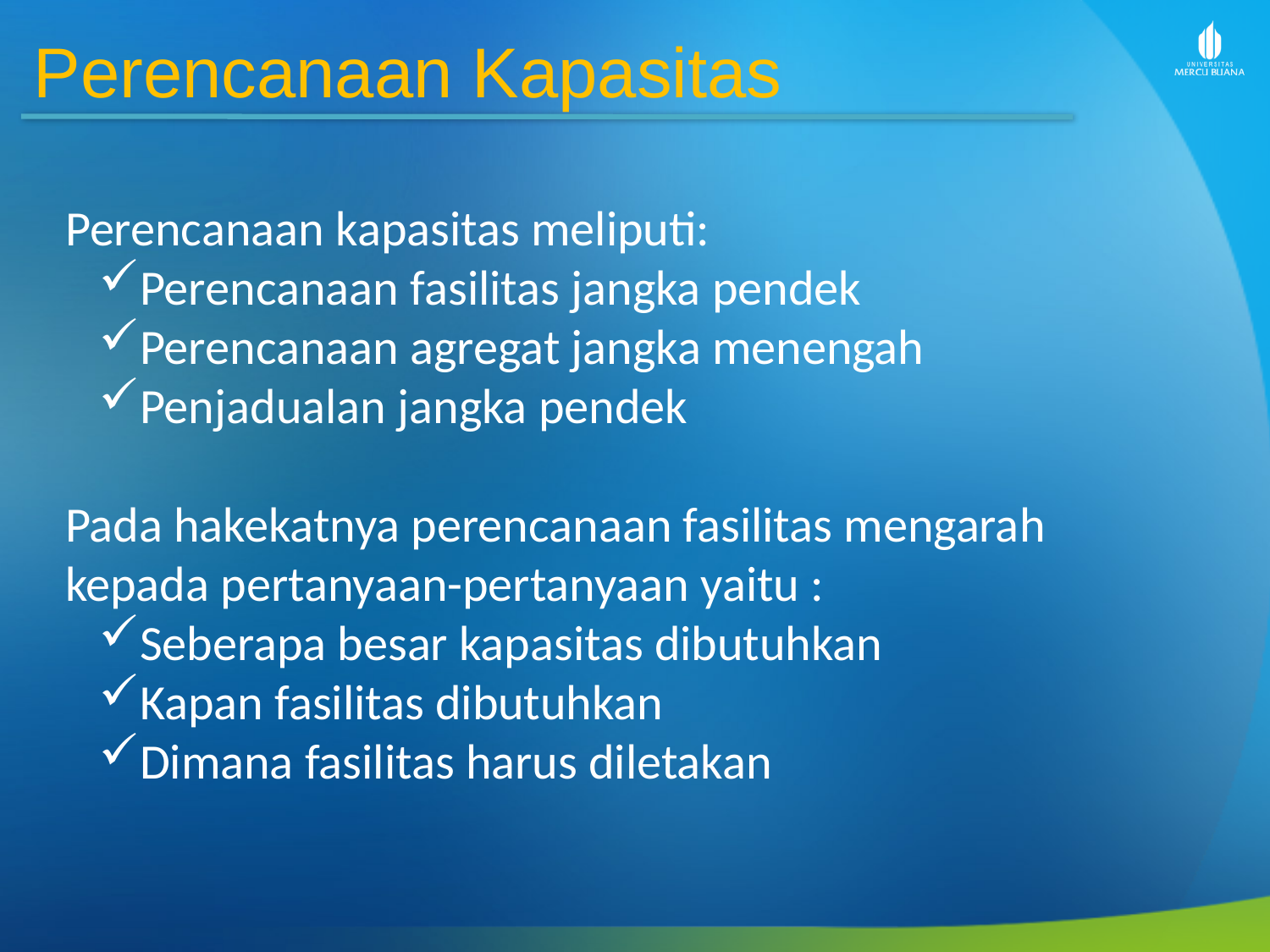

Perencanaan Kapasitas
Perencanaan kapasitas meliputi:
Perencanaan fasilitas jangka pendek
Perencanaan agregat jangka menengah
Penjadualan jangka pendek

Pada hakekatnya perencanaan fasilitas mengarah kepada pertanyaan-pertanyaan yaitu :
Seberapa besar kapasitas dibutuhkan
Kapan fasilitas dibutuhkan
Dimana fasilitas harus diletakan